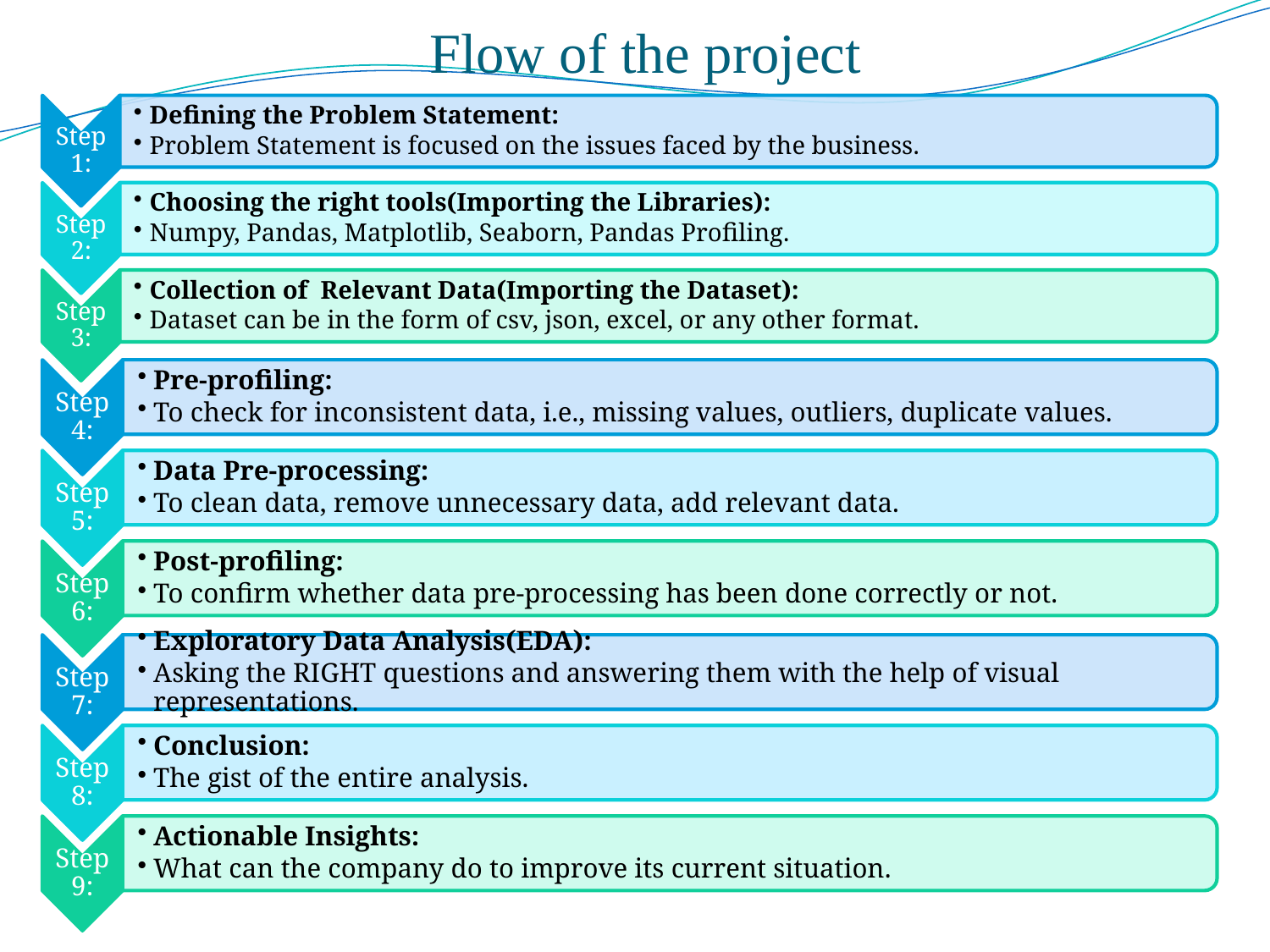

# Flow of the project
Step 1:
Defining the Problem Statement:
Problem Statement is focused on the issues faced by the business.
Step 2:
Choosing the right tools(Importing the Libraries):
Numpy, Pandas, Matplotlib, Seaborn, Pandas Profiling.
Step 3:
Collection of  Relevant Data(Importing the Dataset):
Dataset can be in the form of csv, json, excel, or any other format.
Step 4:
Pre-profiling:
To check for inconsistent data, i.e., missing values, outliers, duplicate values.
Step 5:
Data Pre-processing:
To clean data, remove unnecessary data, add relevant data.
Step 6:
Post-profiling:
To confirm whether data pre-processing has been done correctly or not.
Step 7:
Exploratory Data Analysis(EDA):
Asking the RIGHT questions and answering them with the help of visual representations.
Step 8:
Conclusion:
The gist of the entire analysis.
Step 9:
Actionable Insights:
What can the company do to improve its current situation.